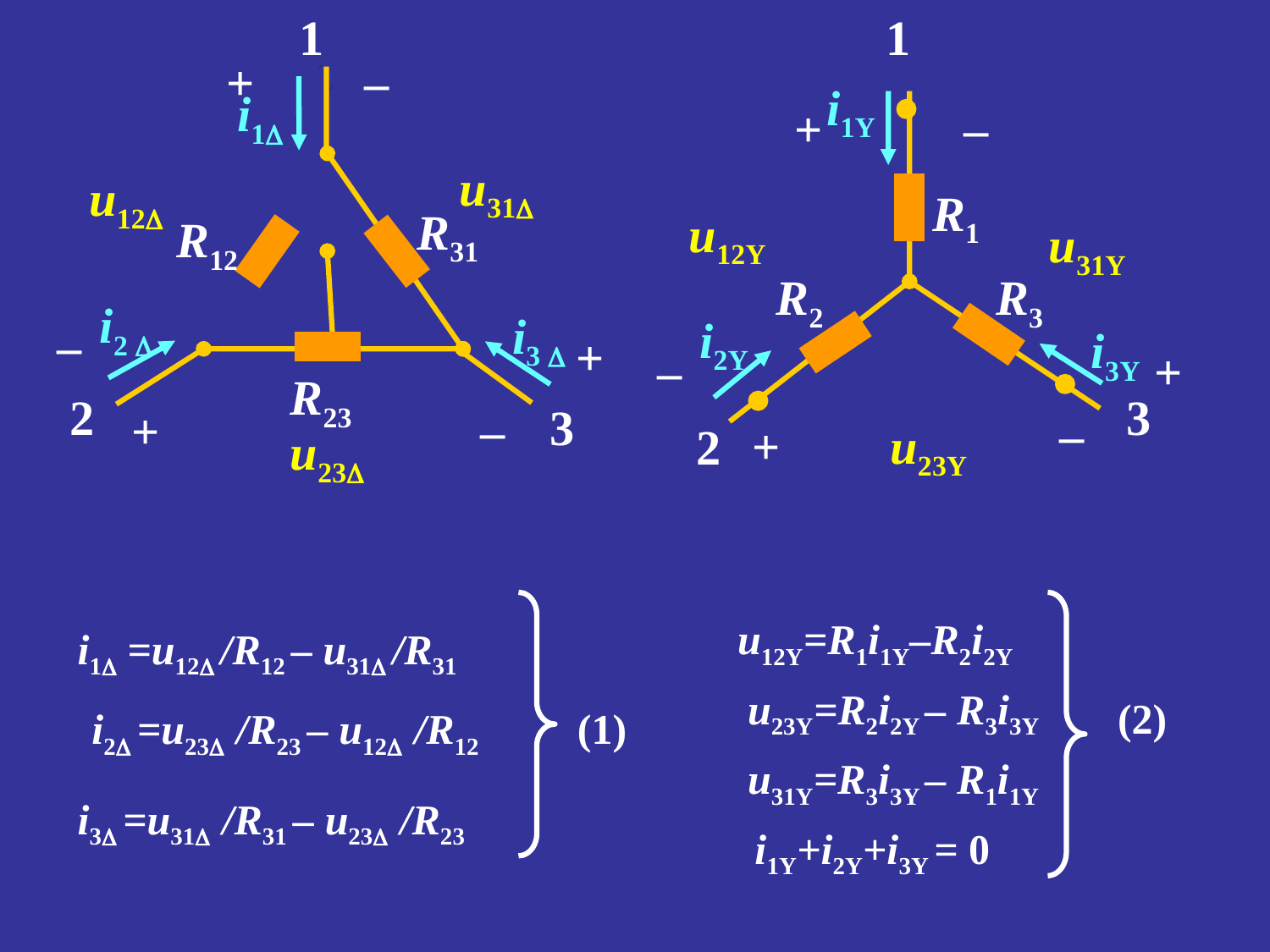

1
+
–

i1Δ

u31Δ

u12Δ
R31
R12

i2 Δ
i3 Δ
–

+

R23
2
3
+
–
u23Δ
1
i1Y
+

–

R1
u12Y
u31Y
R2
R3

i2Y

i3Y

–
+

3

–
+
u23Y
2

i1Δ =u12Δ /R12 – u31Δ /R31
u12Y=R1i1Y–R2i2Y
u23Y=R2i2Y – R3i3Y
(2)
i2Δ =u23Δ  /R23 – u12Δ  /R12
(1)
u31Y=R3i3Y – R1i1Y
i3Δ =u31Δ  /R31 – u23Δ  /R23
i1Y+i2Y+i3Y = 0